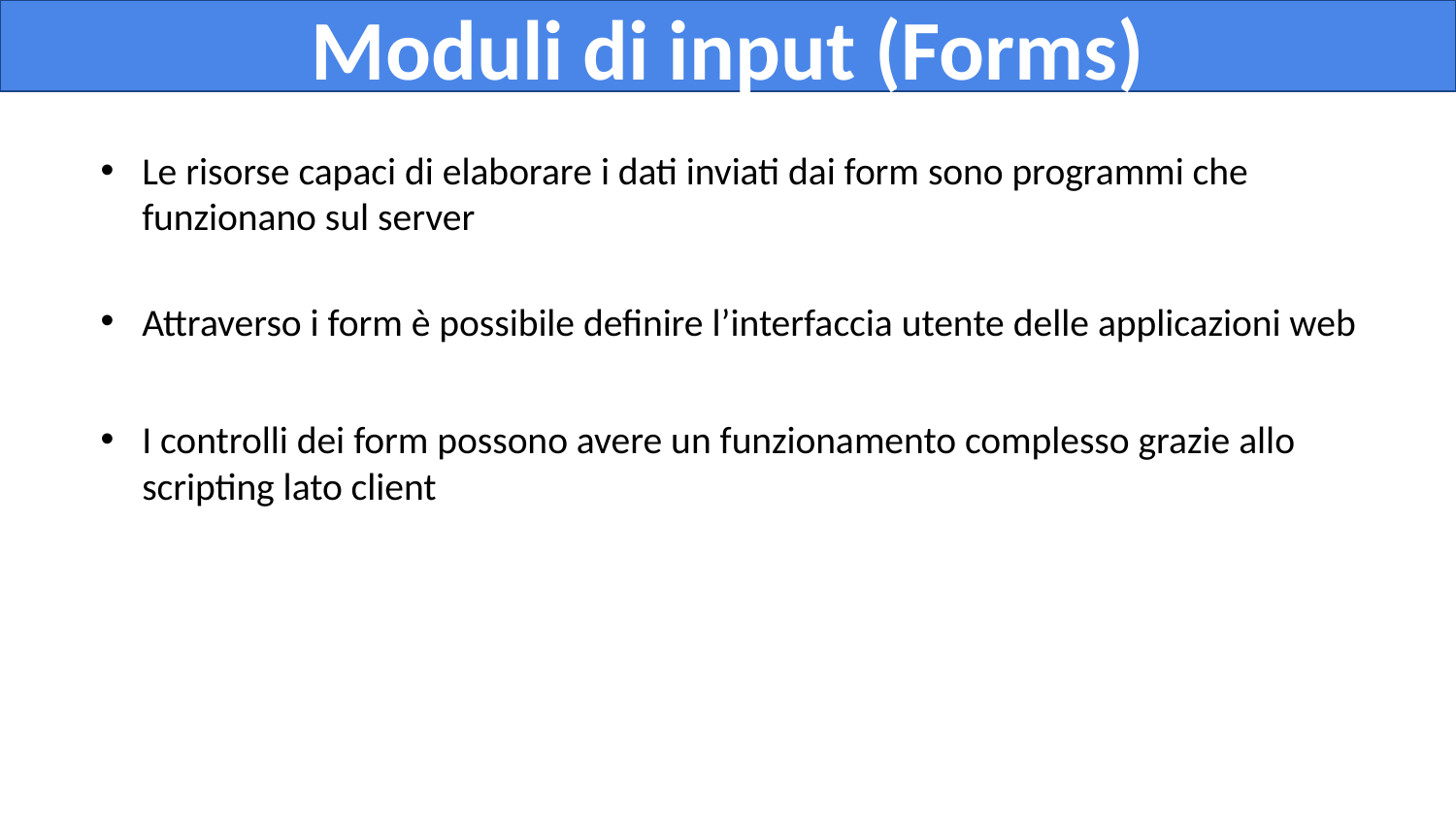

Moduli di input (Forms)
Le risorse capaci di elaborare i dati inviati dai form sono programmi che funzionano sul server

Attraverso i form è possibile definire l’interfaccia utente delle applicazioni web

I controlli dei form possono avere un funzionamento complesso grazie allo scripting lato client